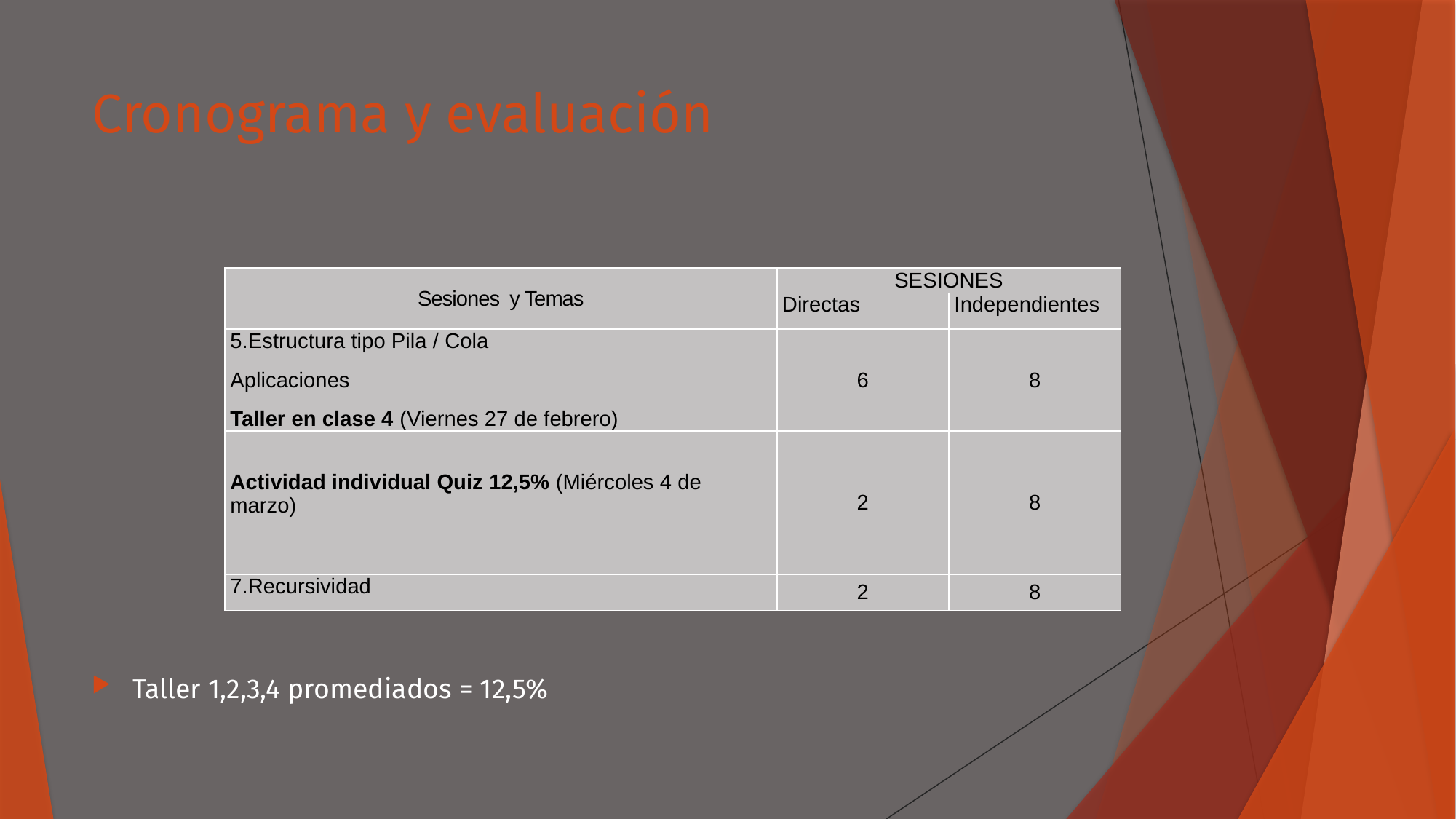

# Cronograma y evaluación
| Sesiones y Temas | SESIONES |  |
| --- | --- | --- |
|  | Directas | Independientes |
| 5.Estructura tipo Pila / Cola Aplicaciones Taller en clase 4 (Viernes 27 de febrero) | 6 | 8 |
| Actividad individual Quiz 12,5% (Miércoles 4 de marzo) | 2 | 8 |
| 7.Recursividad | 2 | 8 |
Taller 1,2,3,4 promediados = 12,5%